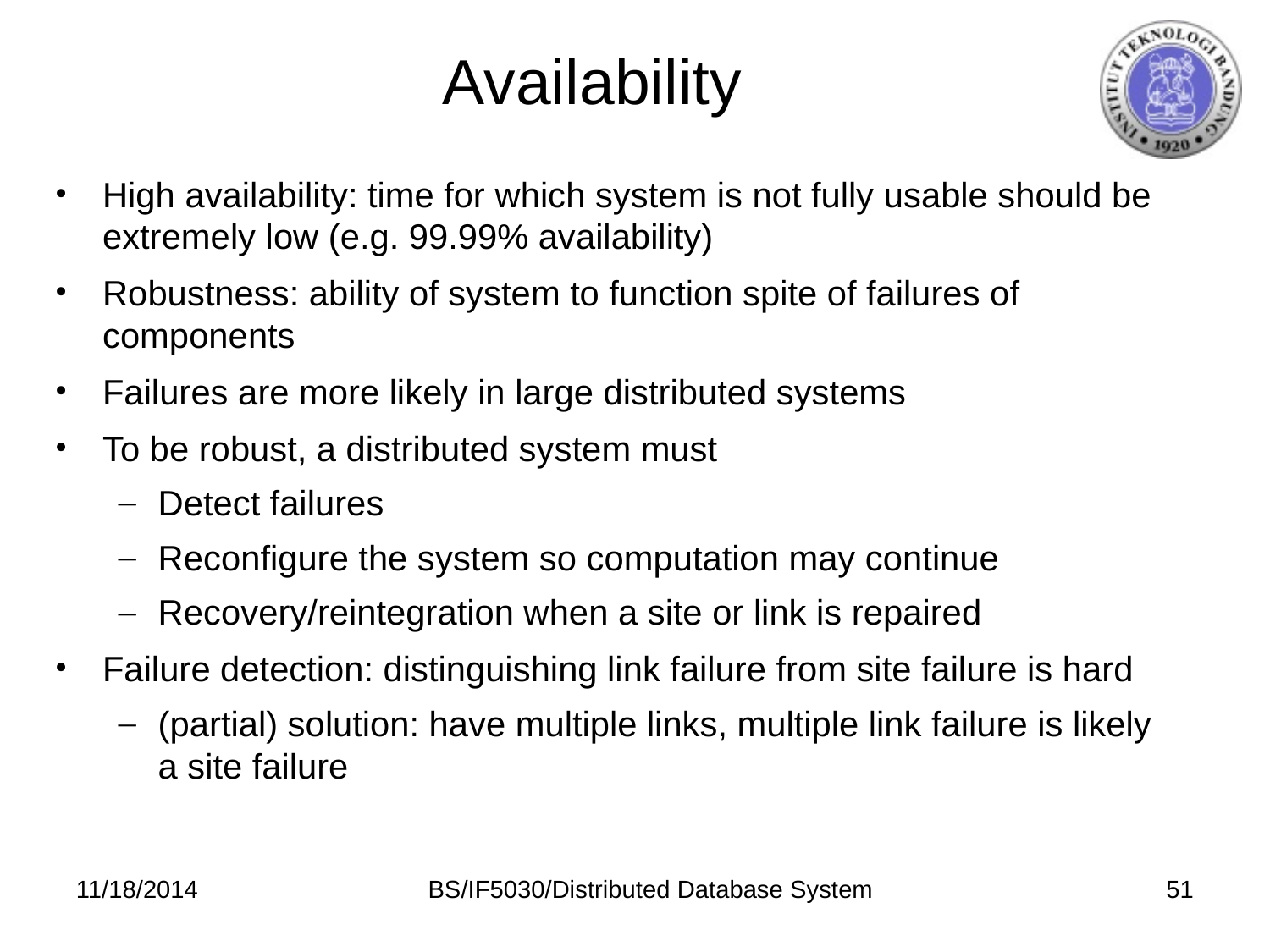

# Availability
High availability: time for which system is not fully usable should be extremely low (e.g. 99.99% availability)
Robustness: ability of system to function spite of failures of components
Failures are more likely in large distributed systems
To be robust, a distributed system must
Detect failures
Reconfigure the system so computation may continue
Recovery/reintegration when a site or link is repaired
Failure detection: distinguishing link failure from site failure is hard
(partial) solution: have multiple links, multiple link failure is likely a site failure
11/18/2014
BS/IF5030/Distributed Database System
51